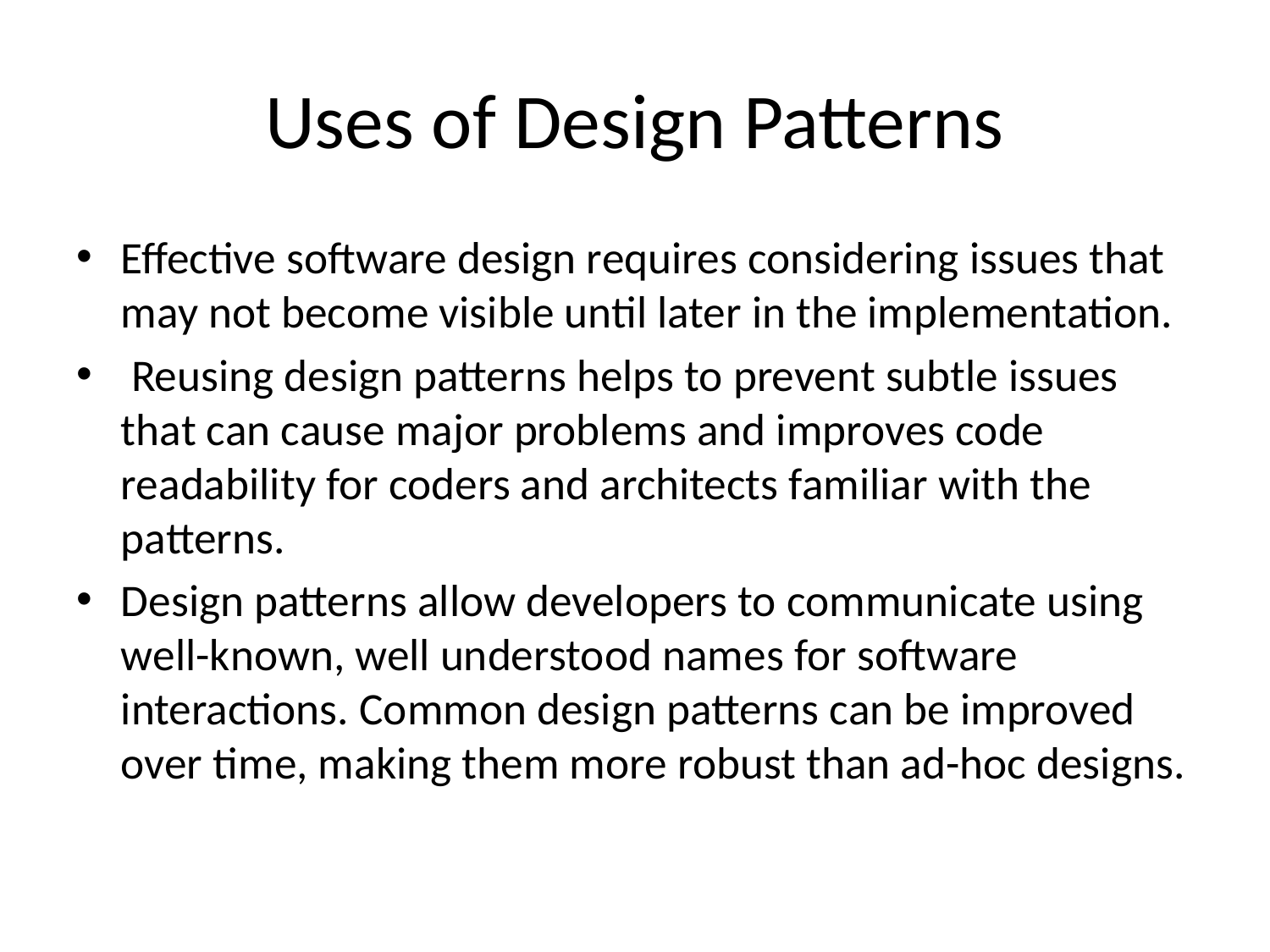

# Uses of Design Patterns
Effective software design requires considering issues that may not become visible until later in the implementation.
 Reusing design patterns helps to prevent subtle issues that can cause major problems and improves code readability for coders and architects familiar with the patterns.
Design patterns allow developers to communicate using well-known, well understood names for software interactions. Common design patterns can be improved over time, making them more robust than ad-hoc designs.